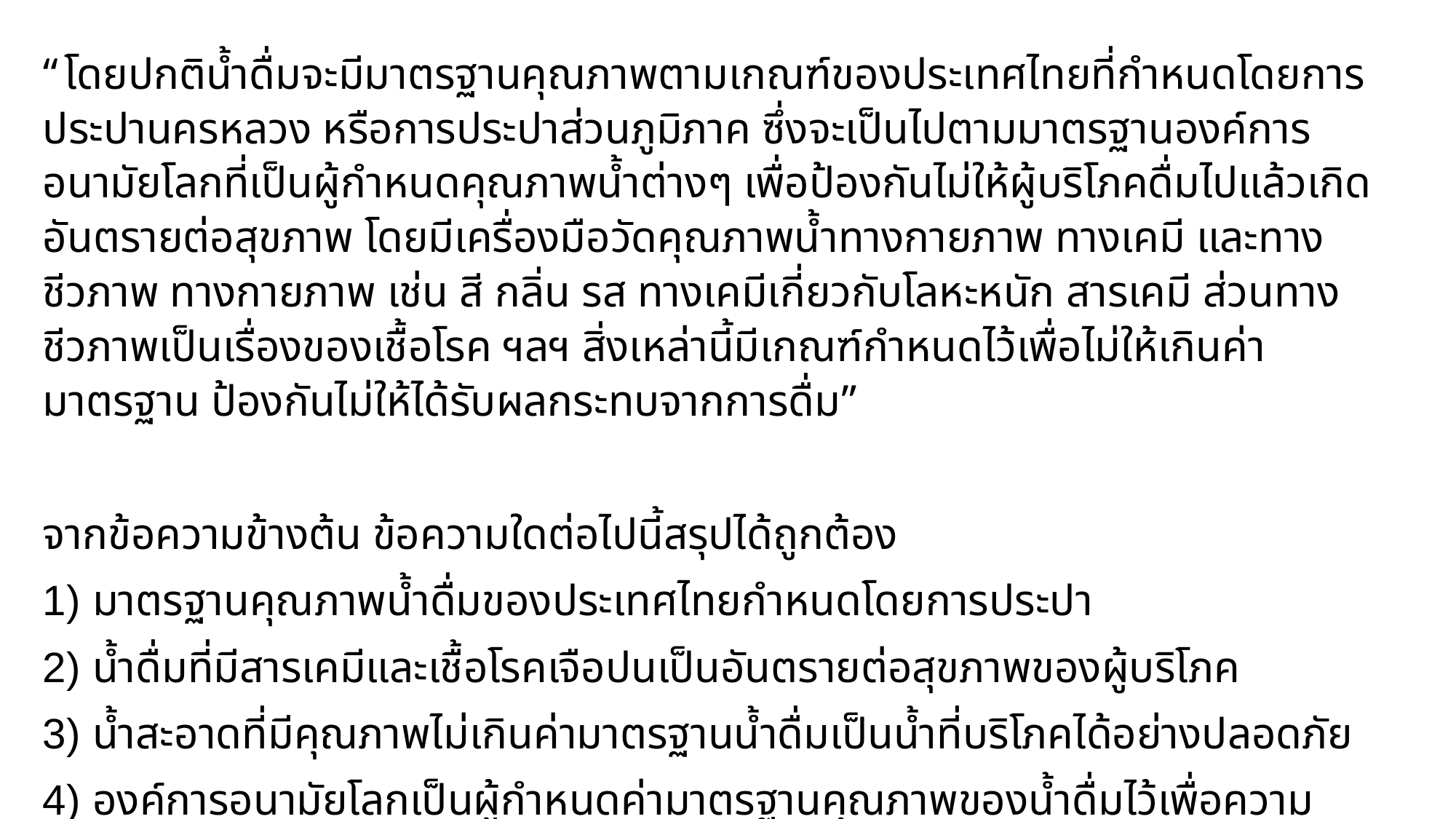

“โดยปกติน้ำดื่มจะมีมาตรฐานคุณภาพตามเกณฑ์ของประเทศไทยที่กำหนดโดยการประปานครหลวง หรือการประปาส่วนภูมิภาค ซึ่งจะเป็นไปตามมาตรฐานองค์การอนามัยโลกที่เป็นผู้กำหนดคุณภาพน้ำต่างๆ เพื่อป้องกันไม่ให้ผู้บริโภคดื่มไปแล้วเกิดอันตรายต่อสุขภาพ โดยมีเครื่องมือวัดคุณภาพน้ำทางกายภาพ ทางเคมี และทางชีวภาพ ทางกายภาพ เช่น สี กลิ่น รส ทางเคมีเกี่ยวกับโลหะหนัก สารเคมี ส่วนทางชีวภาพเป็นเรื่องของเชื้อโรค ฯลฯ สิ่งเหล่านี้มีเกณฑ์กำหนดไว้เพื่อไม่ให้เกินค่ามาตรฐาน ป้องกันไม่ให้ได้รับผลกระทบจากการดื่ม”

จากข้อความข้างต้น ข้อความใดต่อไปนี้สรุปได้ถูกต้อง
1) มาตรฐานคุณภาพน้ำดื่มของประเทศไทยกำหนดโดยการประปา
2) น้ำดื่มที่มีสารเคมีและเชื้อโรคเจือปนเป็นอันตรายต่อสุขภาพของผู้บริโภค
3) น้ำสะอาดที่มีคุณภาพไม่เกินค่ามาตรฐานน้ำดื่มเป็นน้ำที่บริโภคได้อย่างปลอดภัย
4) องค์การอนามัยโลกเป็นผู้กำหนดค่ามาตรฐานคุณภาพของน้ำดื่มไว้เพื่อความปลอดภัยของผู้บริโภค